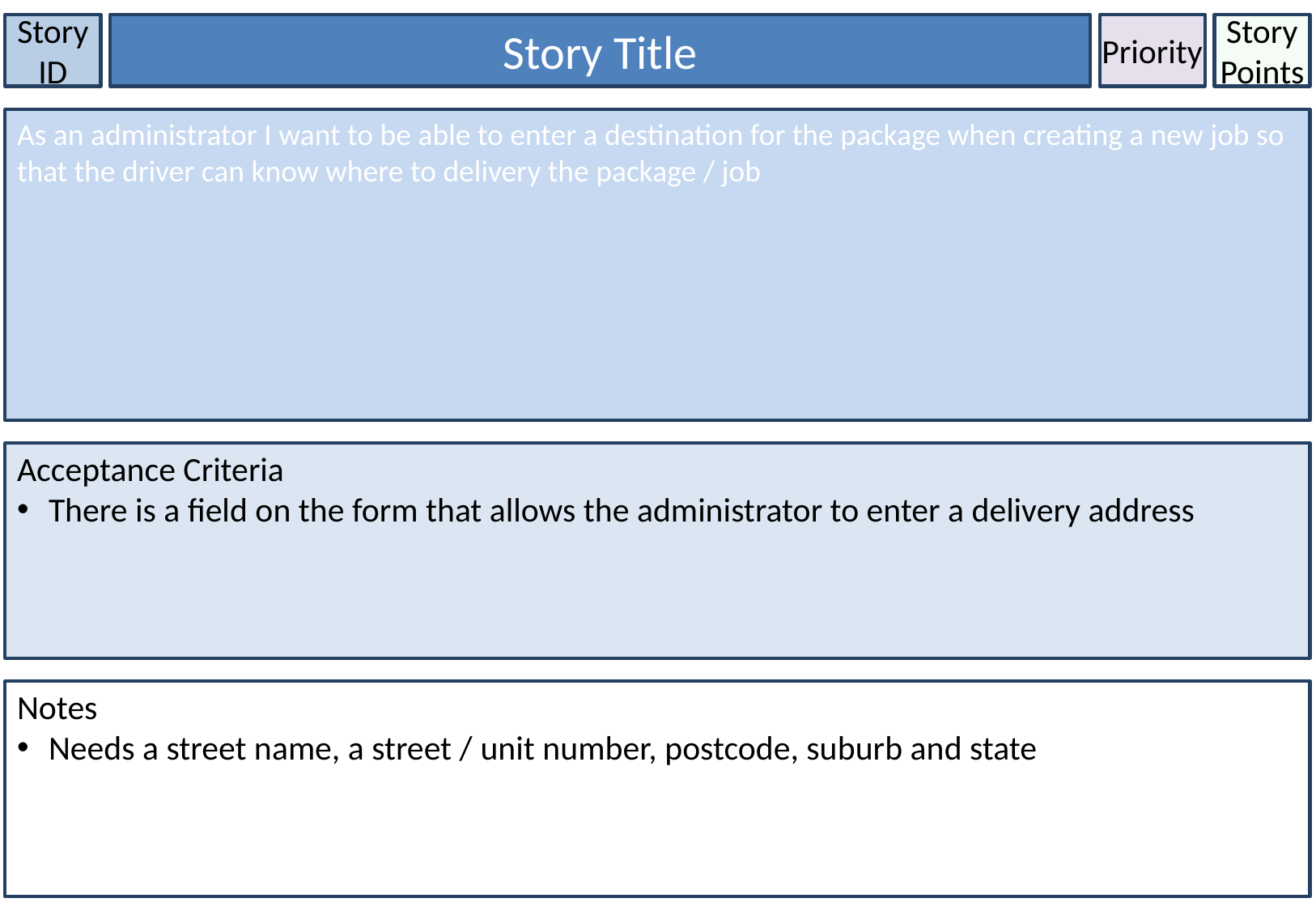

Story ID
Story Title
Priority
Story Points
As an administrator I want to be able to enter a destination for the package when creating a new job so that the driver can know where to delivery the package / job
Acceptance Criteria
 There is a field on the form that allows the administrator to enter a delivery address
Notes
 Needs a street name, a street / unit number, postcode, suburb and state